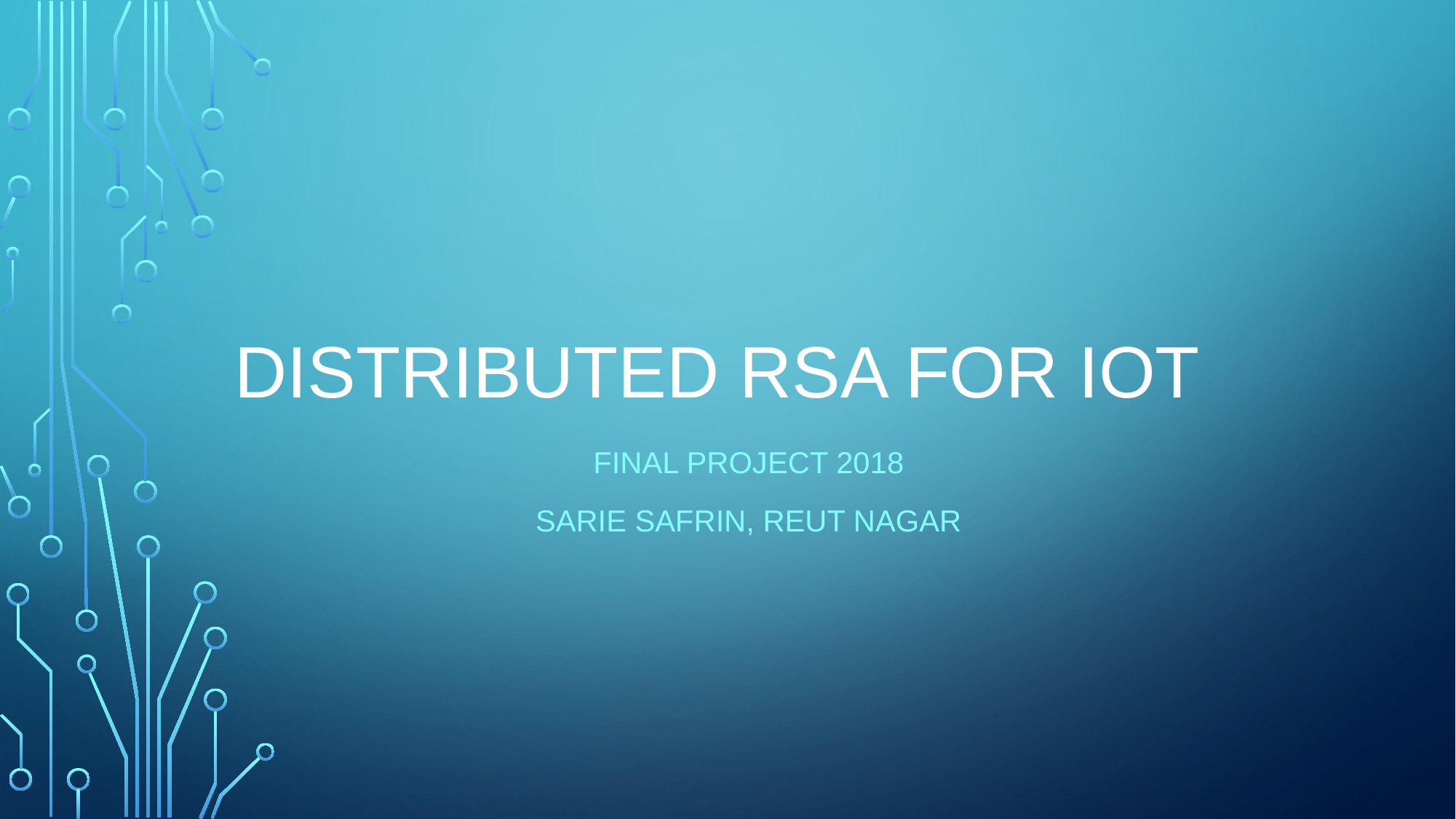

# Distributed RSA FOR iot
Final Project 2018
SarIe safrin, reut nagar